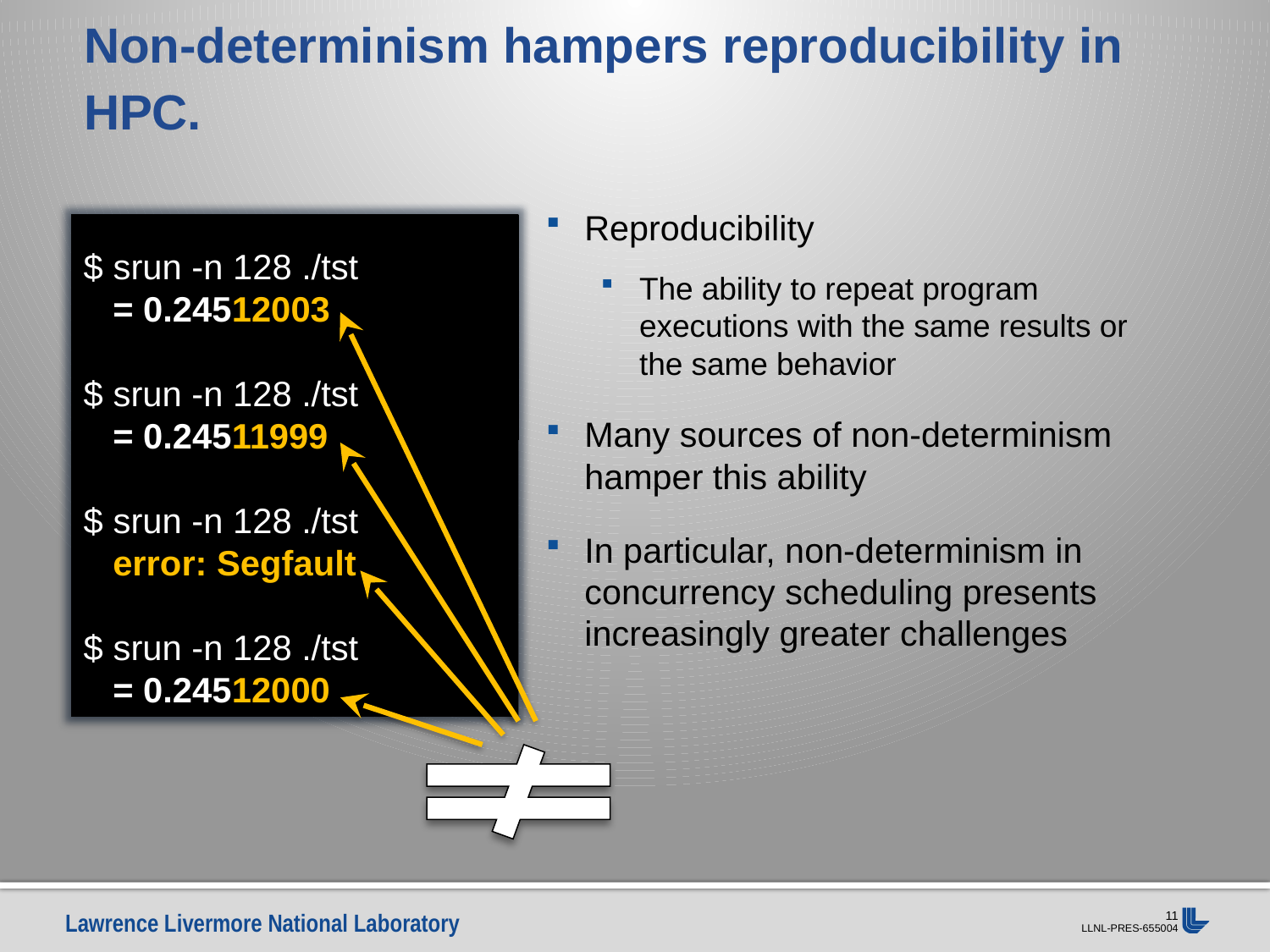

# Non-determinism hampers reproducibility in HPC.
Reproducibility
The ability to repeat program executions with the same results or the same behavior
Many sources of non-determinism hamper this ability
In particular, non-determinism in concurrency scheduling presents increasingly greater challenges
$ srun -n 128 ./tst
   = 0.24512003

$ srun -n 128 ./tst
   = 0.24511999

$ srun -n 128 ./tst
   error: Segfault

$ srun -n 128 ./tst
   = 0.24512000